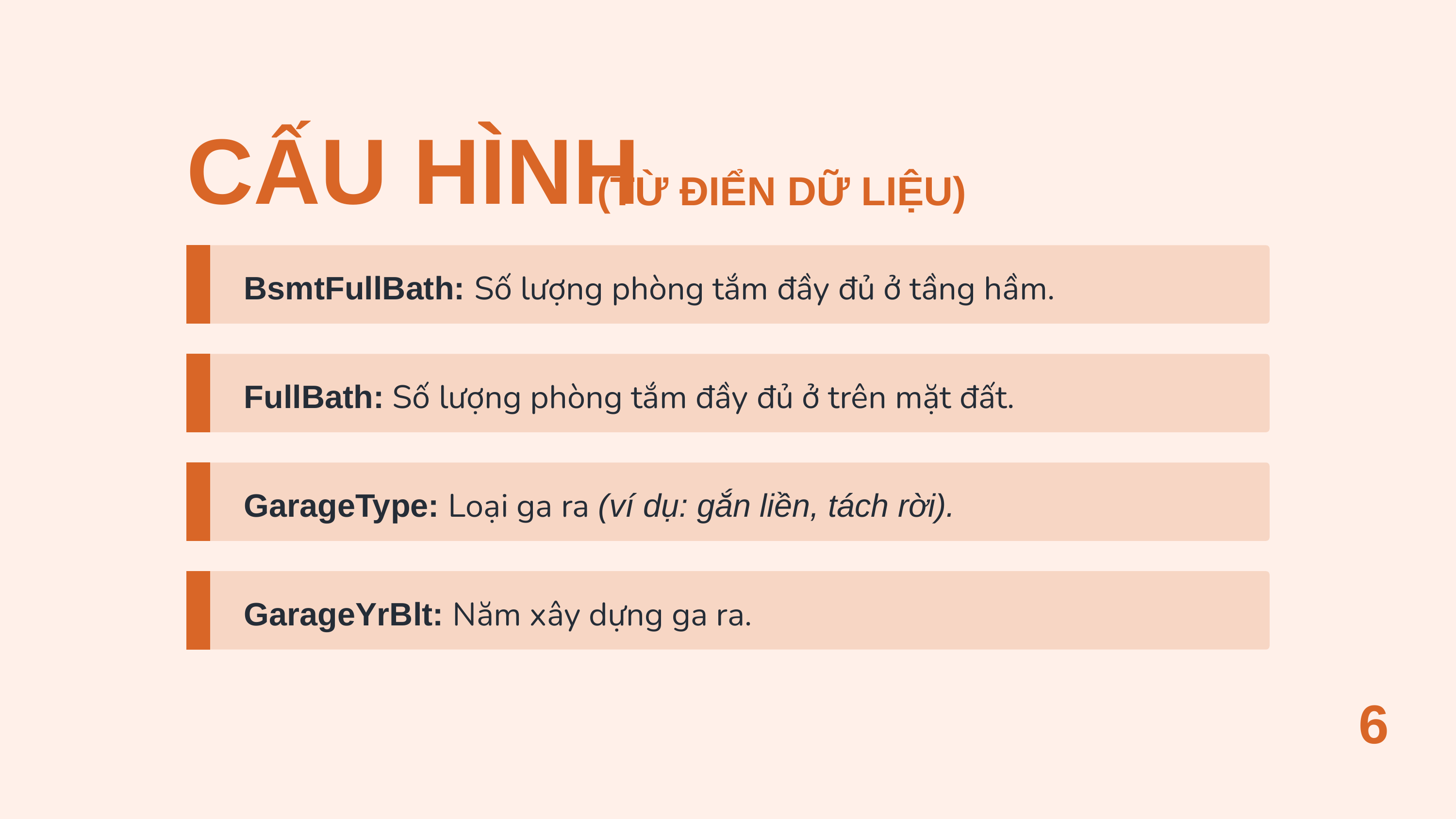

CẤU HÌNH
(TỪ ĐIỂN DỮ LIỆU)

BsmtFullBath: Số lượng phòng tắm đầy đủ ở tầng hầm.

FullBath: Số lượng phòng tắm đầy đủ ở trên mặt đất.

GarageType: Loại ga ra (ví dụ: gắn liền, tách rời).

GarageYrBlt: Năm xây dựng ga ra.
6